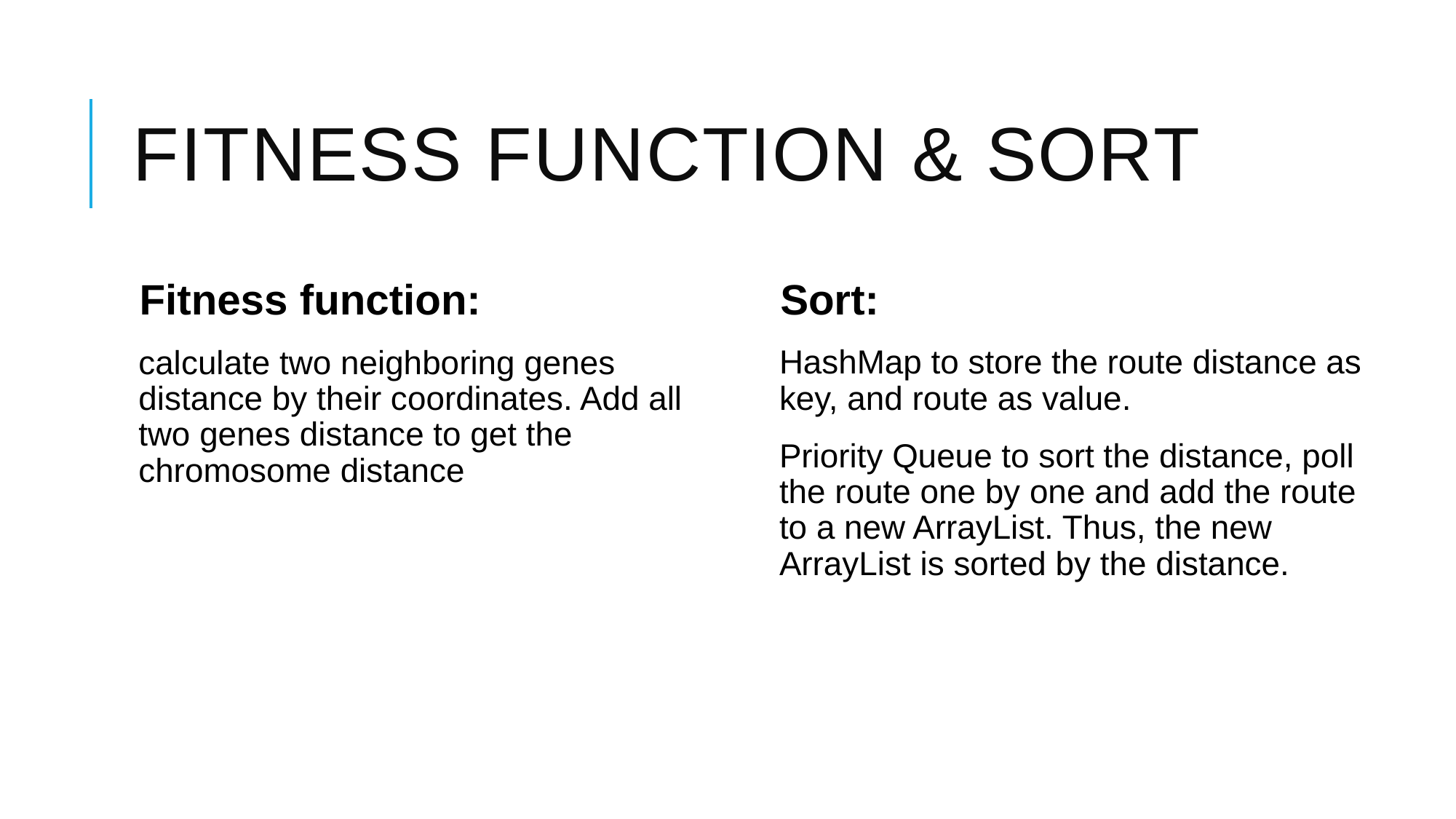

# Fitness function & sort
Fitness function:
calculate two neighboring genes distance by their coordinates. Add all two genes distance to get the chromosome distance
Sort:
HashMap to store the route distance as key, and route as value.
Priority Queue to sort the distance, poll the route one by one and add the route to a new ArrayList. Thus, the new ArrayList is sorted by the distance.